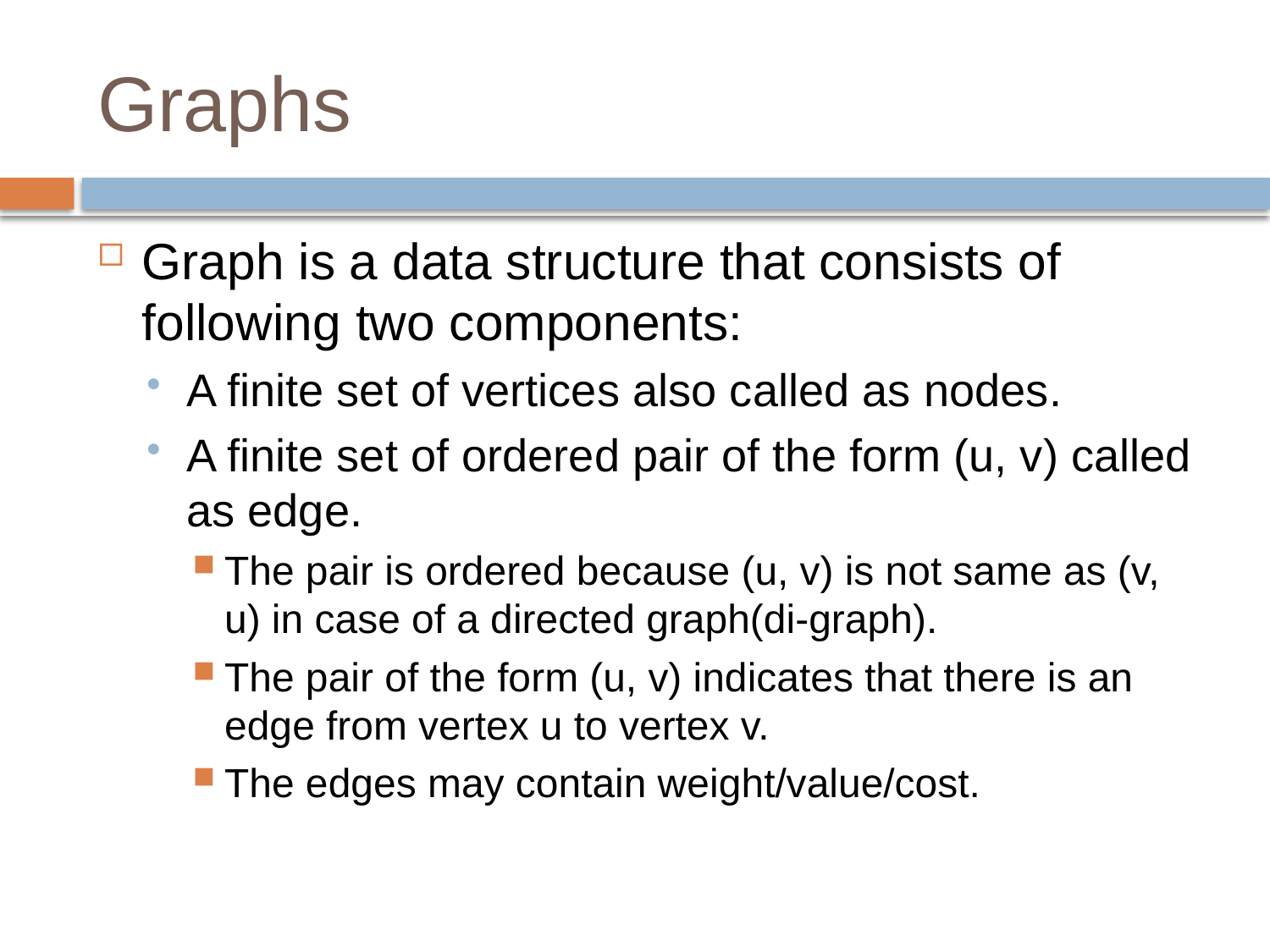

# Graphs
Graph is a data structure that consists of following two components:
A finite set of vertices also called as nodes.
A finite set of ordered pair of the form (u, v) called as edge.
The pair is ordered because (u, v) is not same as (v, u) in case of a directed graph(di-graph).
The pair of the form (u, v) indicates that there is an edge from vertex u to vertex v.
The edges may contain weight/value/cost.